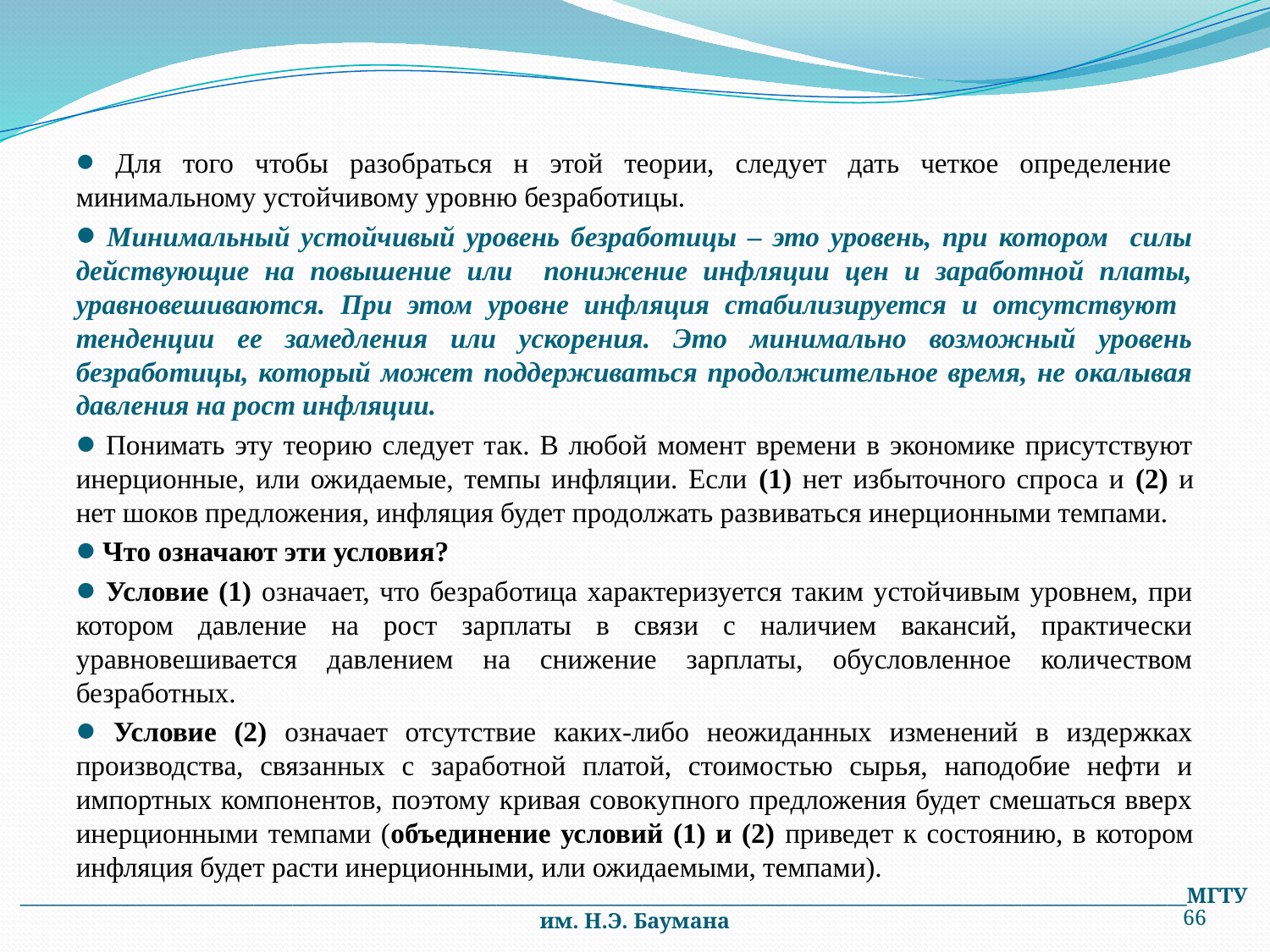

Для того чтобы разобраться н этой теории, следует дать четкое определение  минимальному устойчивому уровню безработицы.
 Минимальный устойчивый уровень безработицы – это уровень, при котором  силы действующие на повышение или  понижение инфляции цен и заработной платы, уравновешиваются. При этом уровне инфляция стабилизируется и отсутствуют  тенденции ее замедления или ускорения. Это минимально возможный уровень безработицы, который может поддерживаться продолжительное время, не окалывая давления на рост инфляции.
 Понимать эту теорию следует так. В любой момент времени в экономике присутствуют инерционные, или ожидаемые, темпы инфляции. Если (1) нет избыточного спроса и (2) и нет шоков предложения, инфляция будет продолжать развиваться инерционными темпами.
 Что означают эти условия?
 Условие (1) означает, что безработица характеризуется таким устойчивым уровнем, при котором давление на рост зарплаты в связи с наличием вакансий, практически уравновешивается давлением на снижение зарплаты, обусловленное количеством безработных.
 Условие (2) означает отсутствие каких-либо неожиданных изменений в издержках производства, связанных с заработной платой, стоимостью сырья, наподобие нефти и импортных компонентов, поэтому кривая совокупного предложения будет смешаться вверх инерционными темпами (объединение условий (1) и (2) приведет к состоянию, в котором инфляция будет расти инерционными, или ожидаемыми, темпами).

________________________________________________________________________________________________________________________МГТУ им. Н.Э. Баумана
66